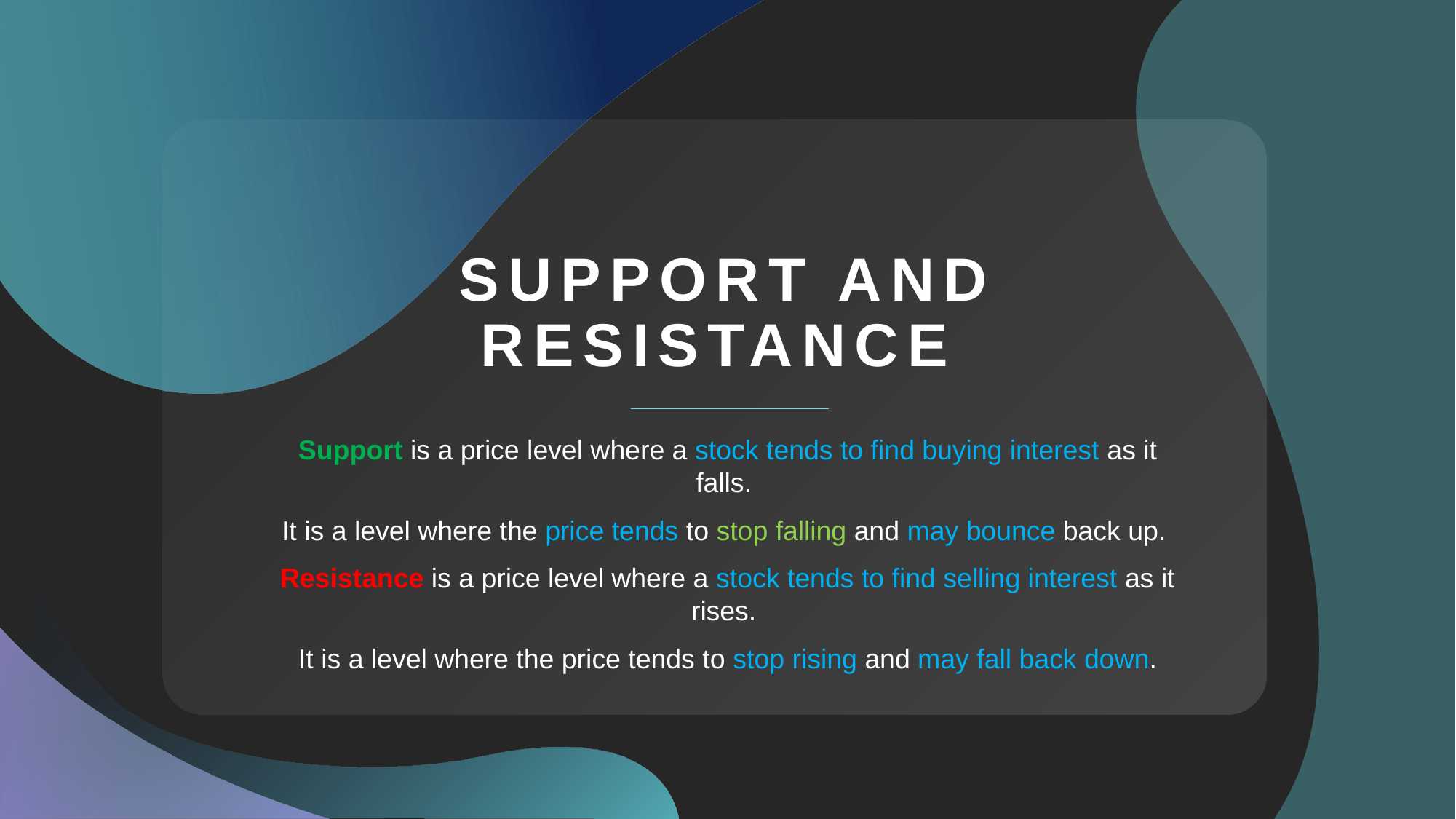

# Support and resistance
Support is a price level where a stock tends to find buying interest as it falls.
It is a level where the price tends to stop falling and may bounce back up.
Resistance is a price level where a stock tends to find selling interest as it rises.
It is a level where the price tends to stop rising and may fall back down.